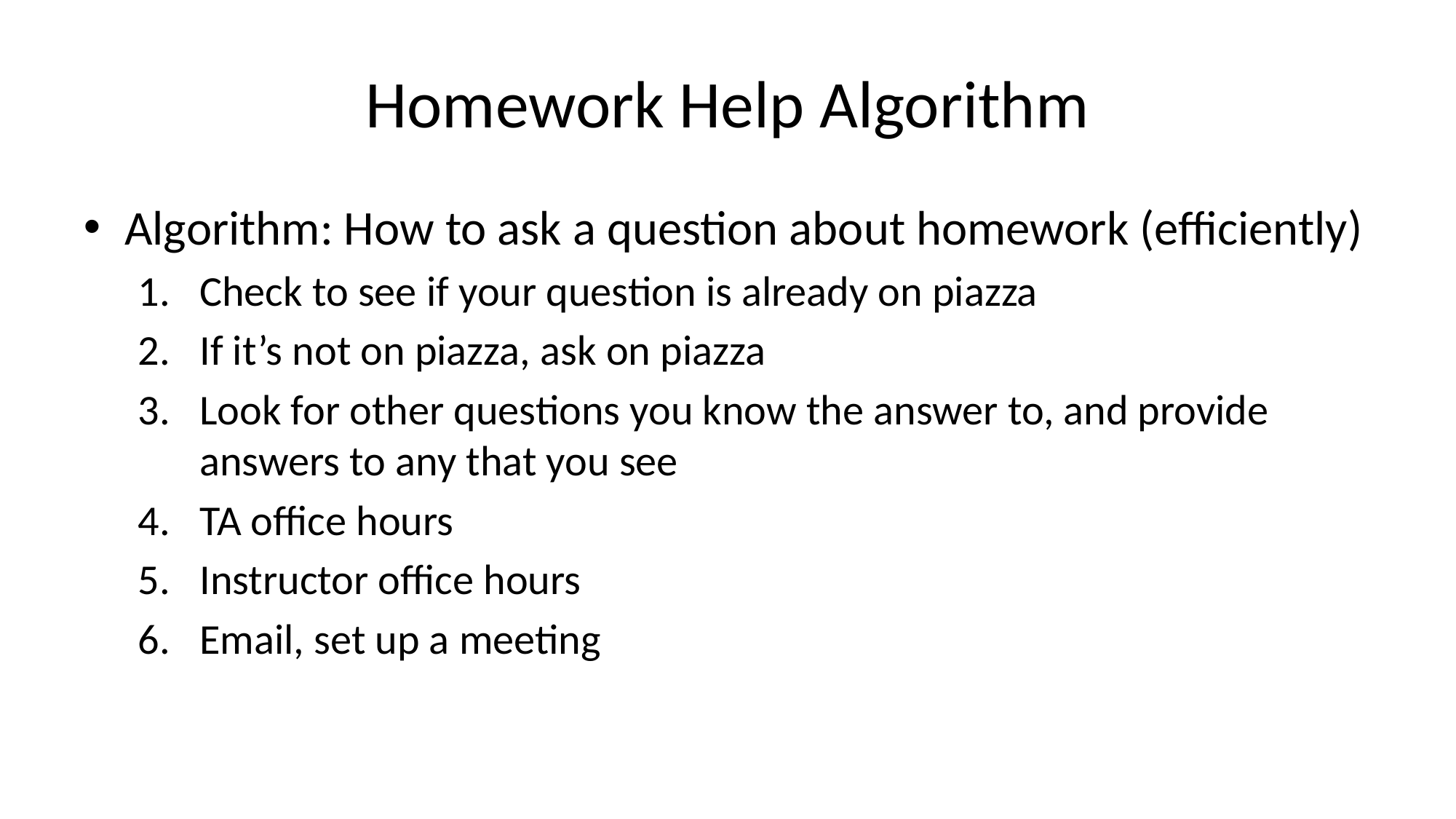

# Homework Help Algorithm
Algorithm: How to ask a question about homework (efficiently)
Check to see if your question is already on piazza
If it’s not on piazza, ask on piazza
Look for other questions you know the answer to, and provide answers to any that you see
TA office hours
Instructor office hours
Email, set up a meeting